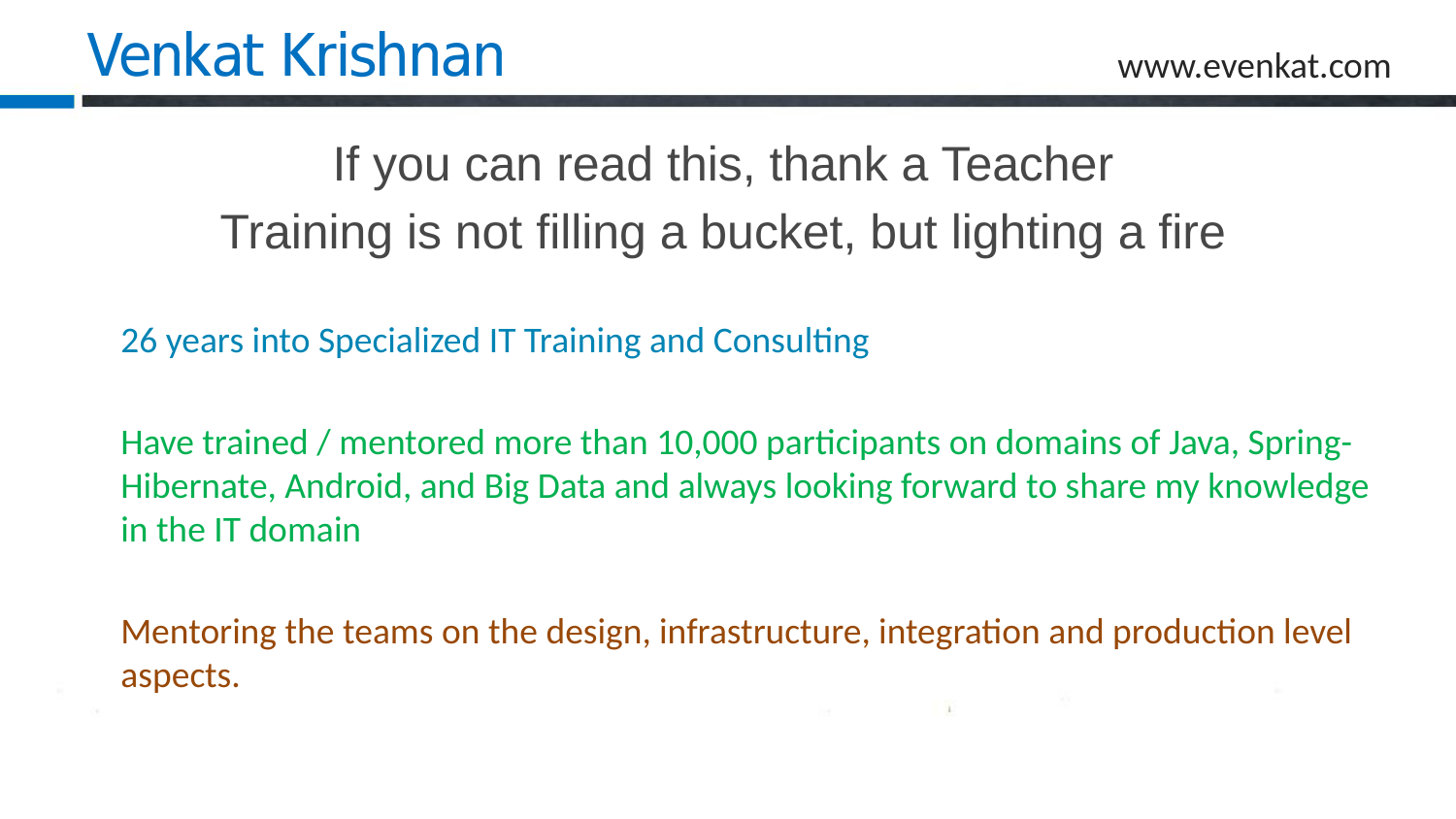

Venkat Krishnan
If you can read this, thank a Teacher
Training is not filling a bucket, but lighting a fire

	26 years into Specialized IT Training and Consulting

	Have trained / mentored more than 10,000 participants on domains of Java, Spring-Hibernate, Android, and Big Data and always looking forward to share my knowledge in the IT domain

	Mentoring the teams on the design, infrastructure, integration and production level aspects.